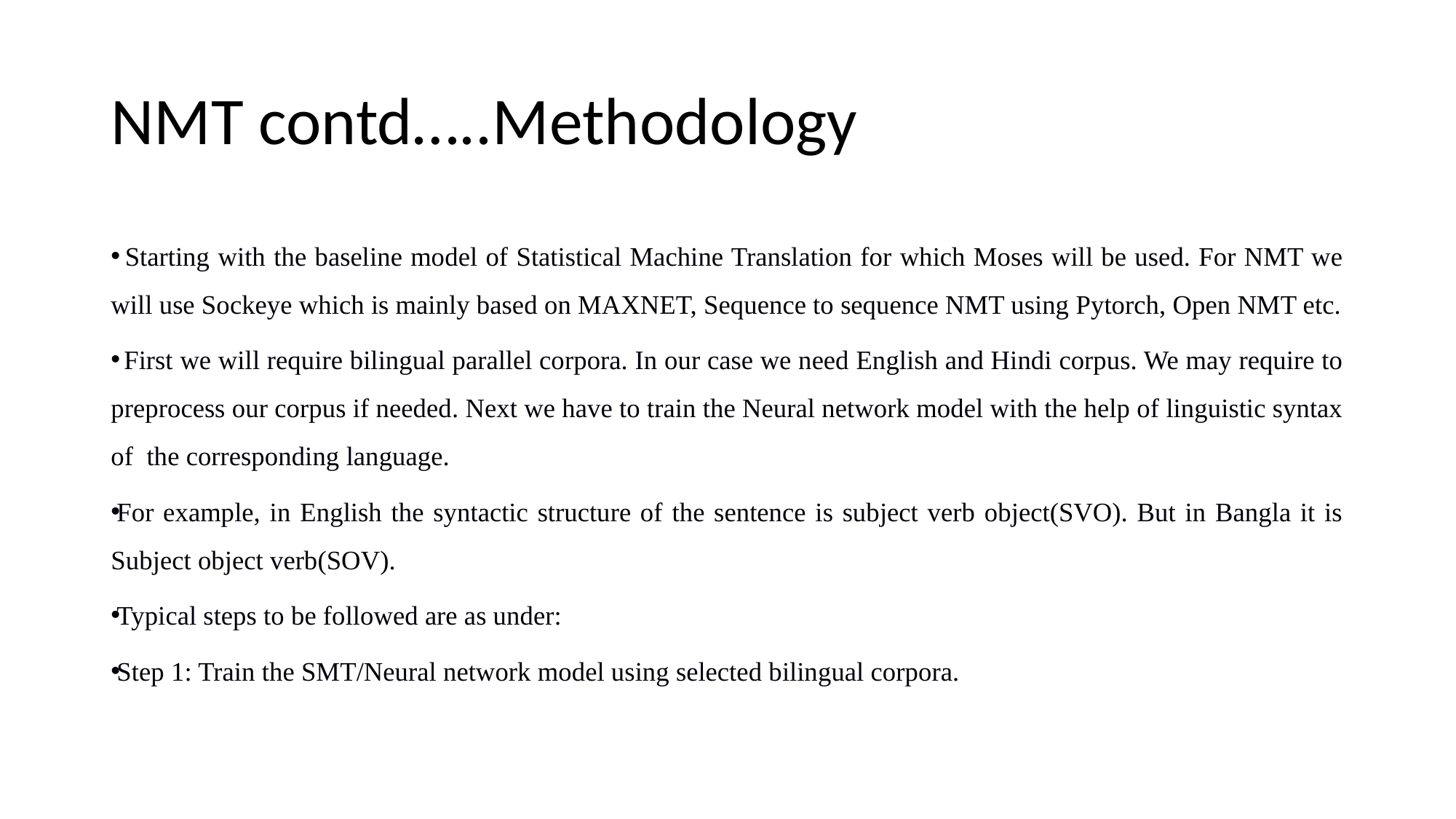

# NMT contd…..Methodology
 Starting with the baseline model of Statistical Machine Translation for which Moses will be used. For NMT we will use Sockeye which is mainly based on MAXNET, Sequence to sequence NMT using Pytorch, Open NMT etc.
 First we will require bilingual parallel corpora. In our case we need English and Hindi corpus. We may require to preprocess our corpus if needed. Next we have to train the Neural network model with the help of linguistic syntax of  the corresponding language.
For example, in English the syntactic structure of the sentence is subject verb object(SVO). But in Bangla it is Subject object verb(SOV).
Typical steps to be followed are as under:
Step 1: Train the SMT/Neural network model using selected bilingual corpora.